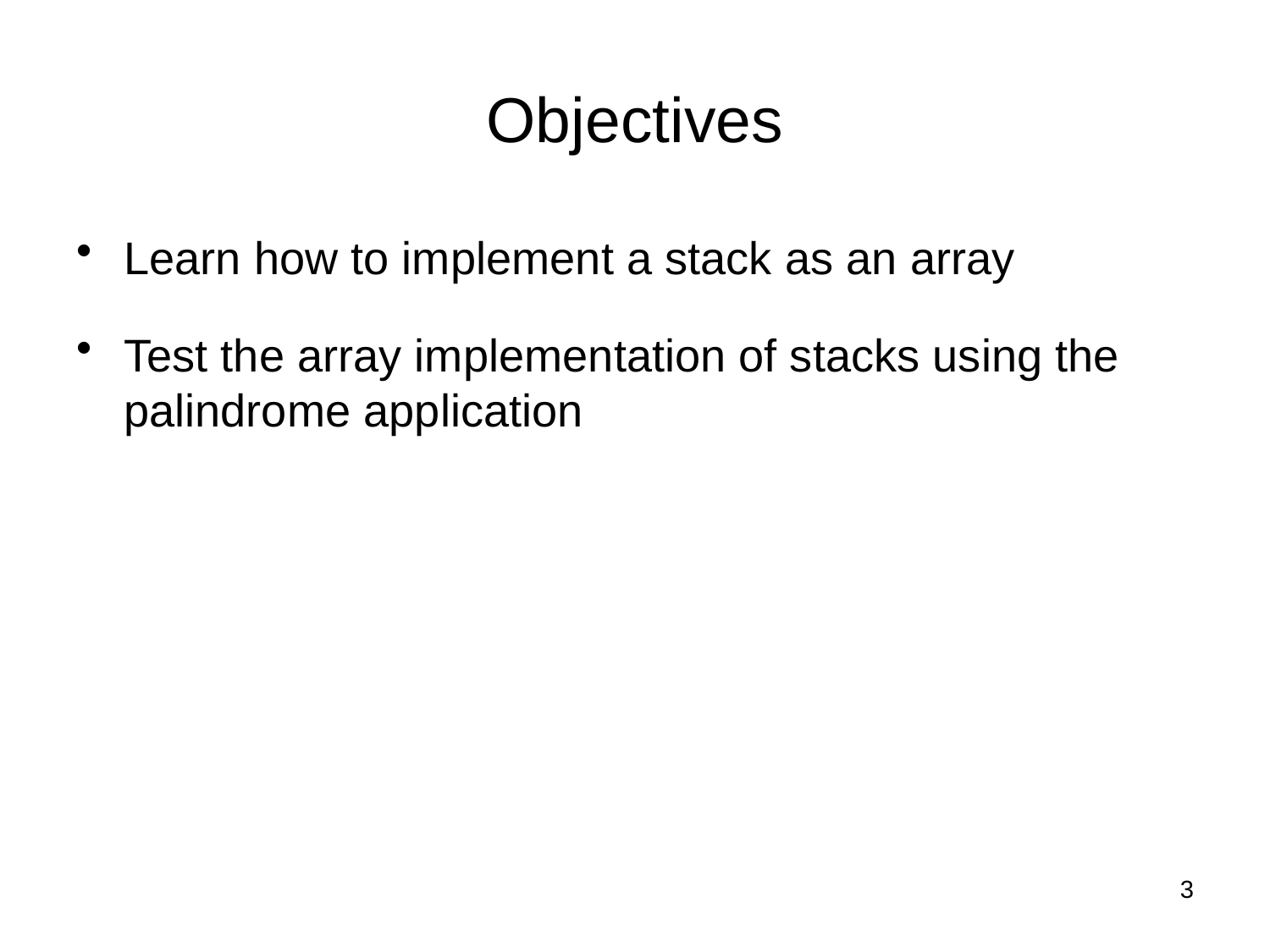

# Objectives
Learn how to implement a stack as an array
Test the array implementation of stacks using the palindrome application
3